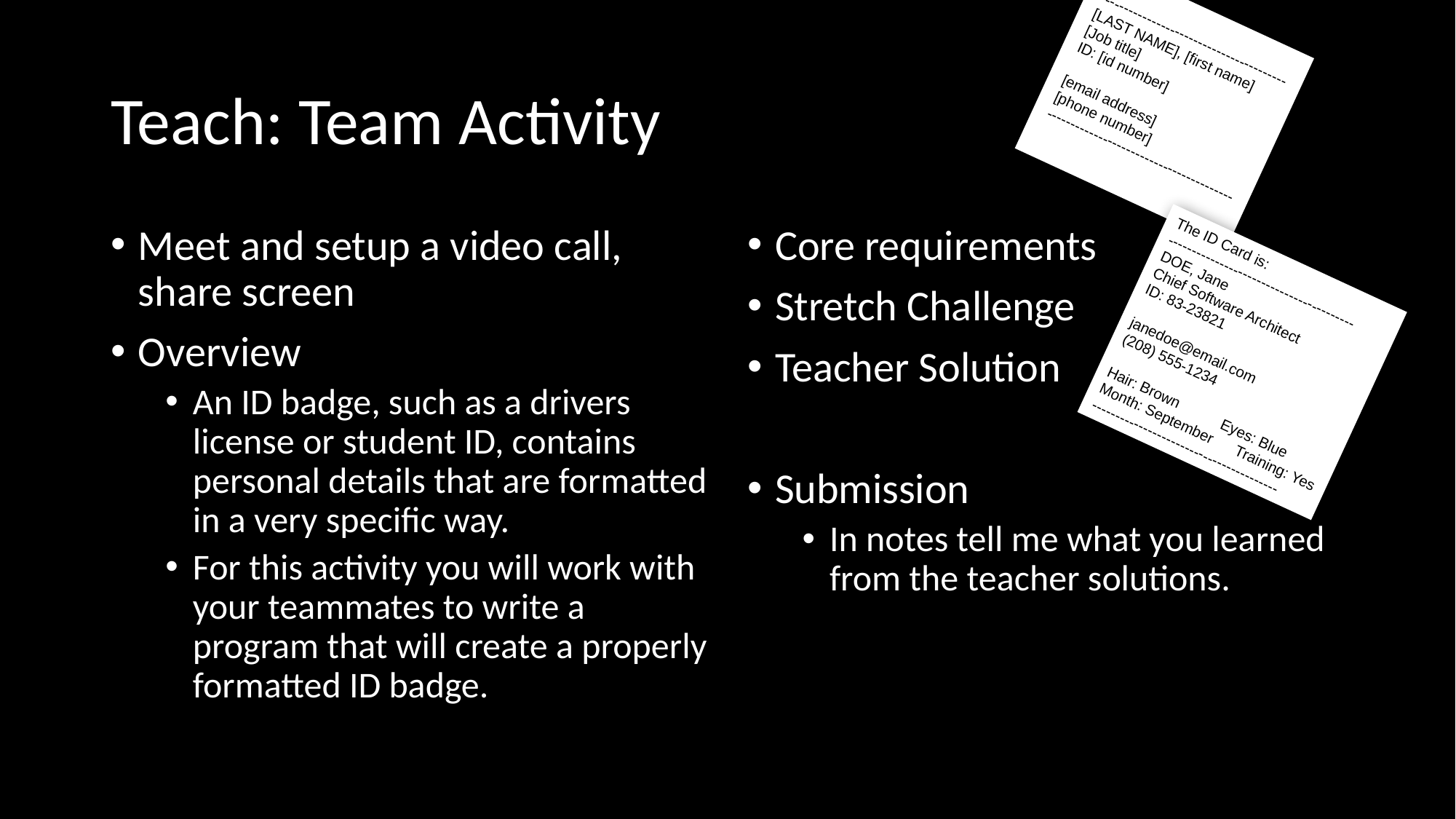

----------------------------------------
 [LAST NAME], [first name]
 [Job title]
 ID: [id number]

 [email address]
 [phone number]
 ----------------------------------------

# Teach: Team Activity
Meet and setup a video call, share screen
Overview
An ID badge, such as a drivers license or student ID, contains personal details that are formatted in a very specific way.
For this activity you will work with your teammates to write a program that will create a properly formatted ID badge.

Core requirements
Stretch Challenge
Teacher Solution

Submission
In notes tell me what you learned from the teacher solutions.

The ID Card is:
----------------------------------------
DOE, Jane
Chief Software Architect
ID: 83-23821

janedoe@email.com
(208) 555-1234

Hair: Brown           Eyes: Blue
Month: September      Training: Yes
----------------------------------------